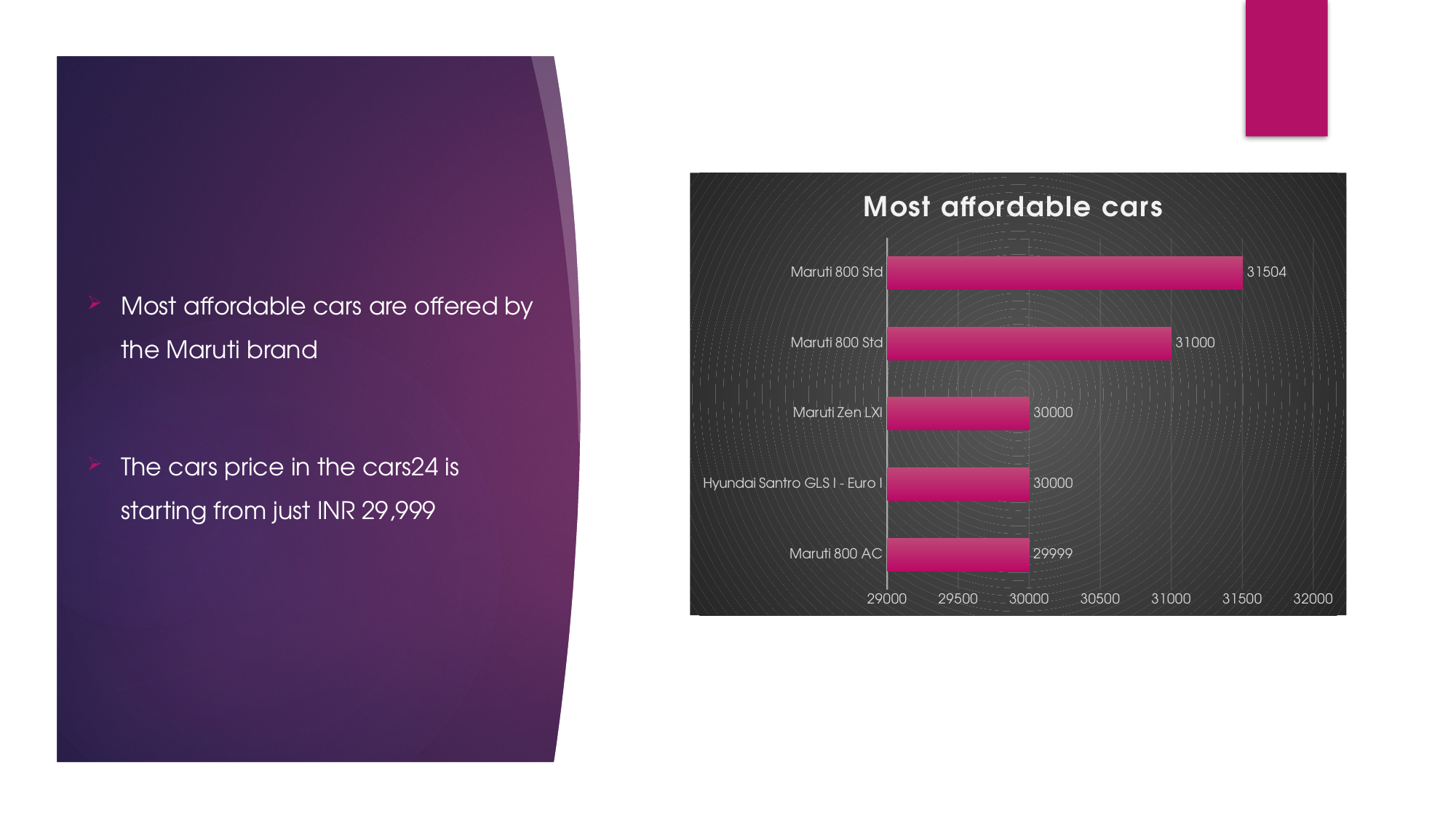

### Chart: Most affordable cars

| Category |  |
|---|---|
| Maruti 800 AC | 29999.0 |
| Hyundai Santro GLS I - Euro I | 30000.0 |
| Maruti Zen LXI | 30000.0 |
| Maruti 800 Std | 31000.0 |
| Maruti 800 Std | 31504.0 |
Most affordable cars are offered by the Maruti brand

The cars price in the cars24 is starting from just INR 29,999